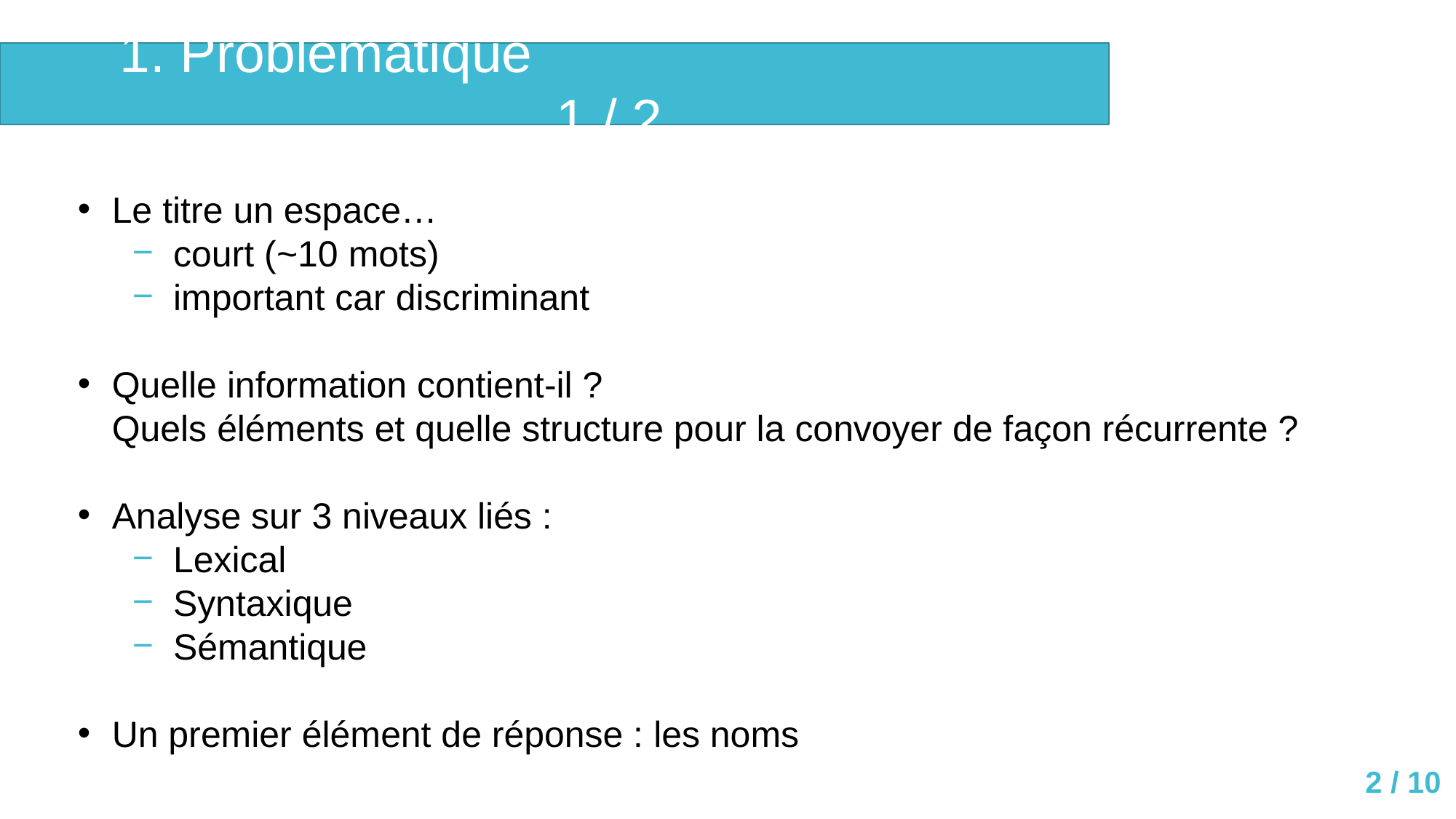

1. Problématique 										1 / 2
Le titre un espace…
court (~10 mots)
important car discriminant

Quelle information contient-il ?
Quels éléments et quelle structure pour la convoyer de façon récurrente ?

Analyse sur 3 niveaux liés :
Lexical
Syntaxique
Sémantique

Un premier élément de réponse : les noms
2 / 10